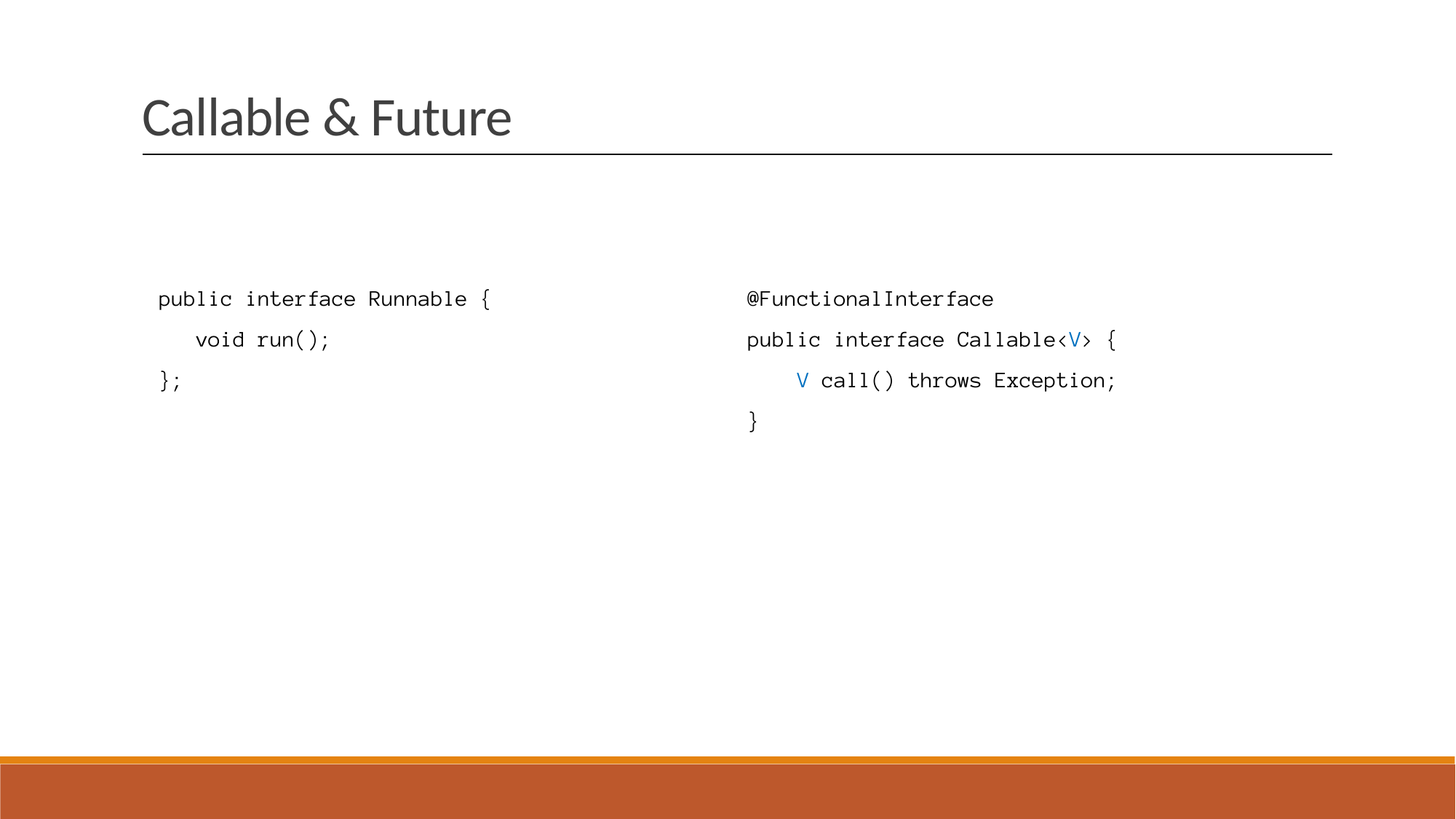

Callable & Future
public interface Runnable {
   void run();
};
@FunctionalInterface
public interface Callable<V> {
    V call() throws Exception;
}